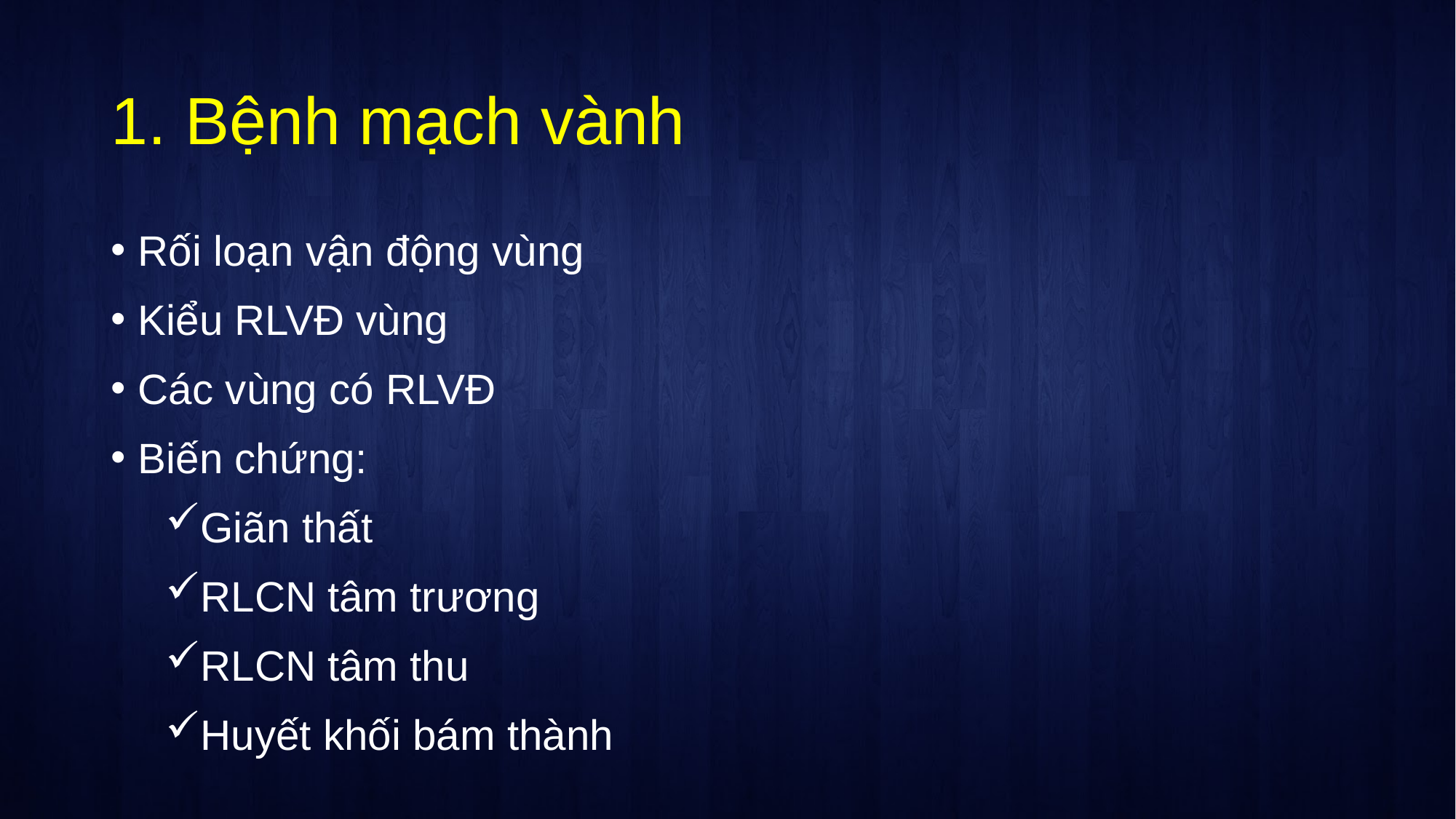

# 1. Bệnh mạch vành
Rối loạn vận động vùng
Kiểu RLVĐ vùng
Các vùng có RLVĐ
Biến chứng:
Giãn thất
RLCN tâm trương
RLCN tâm thu
Huyết khối bám thành